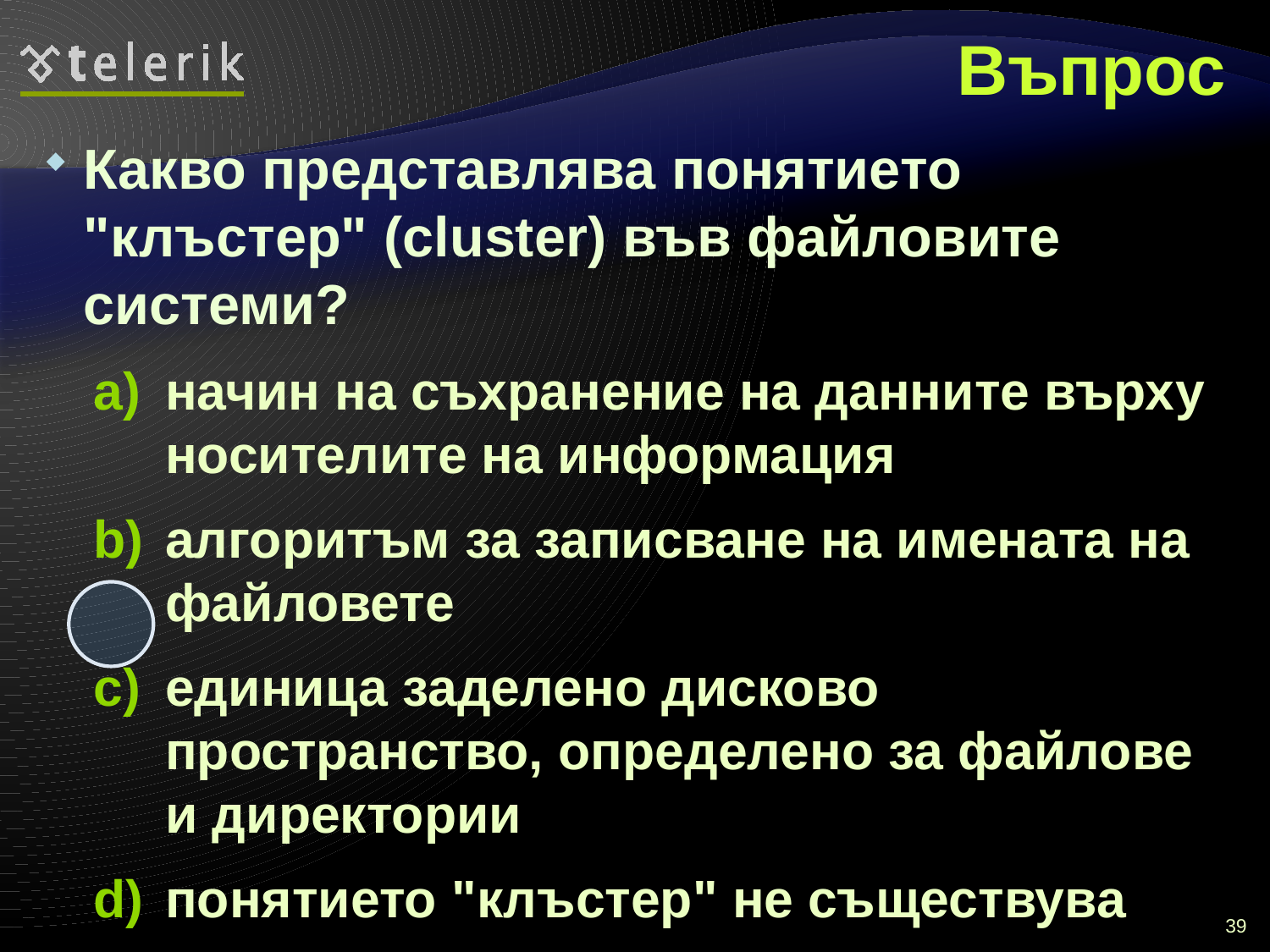

# Въпрос
Какво представлява понятието "клъстер" (cluster) във файловите системи?
начин на съхранение на данните върху носителите на информация
алгоритъм за записване на имената на файловете
единица заделено дисково пространство, определено за файлове и директории
понятието "клъстер" не съществува

39